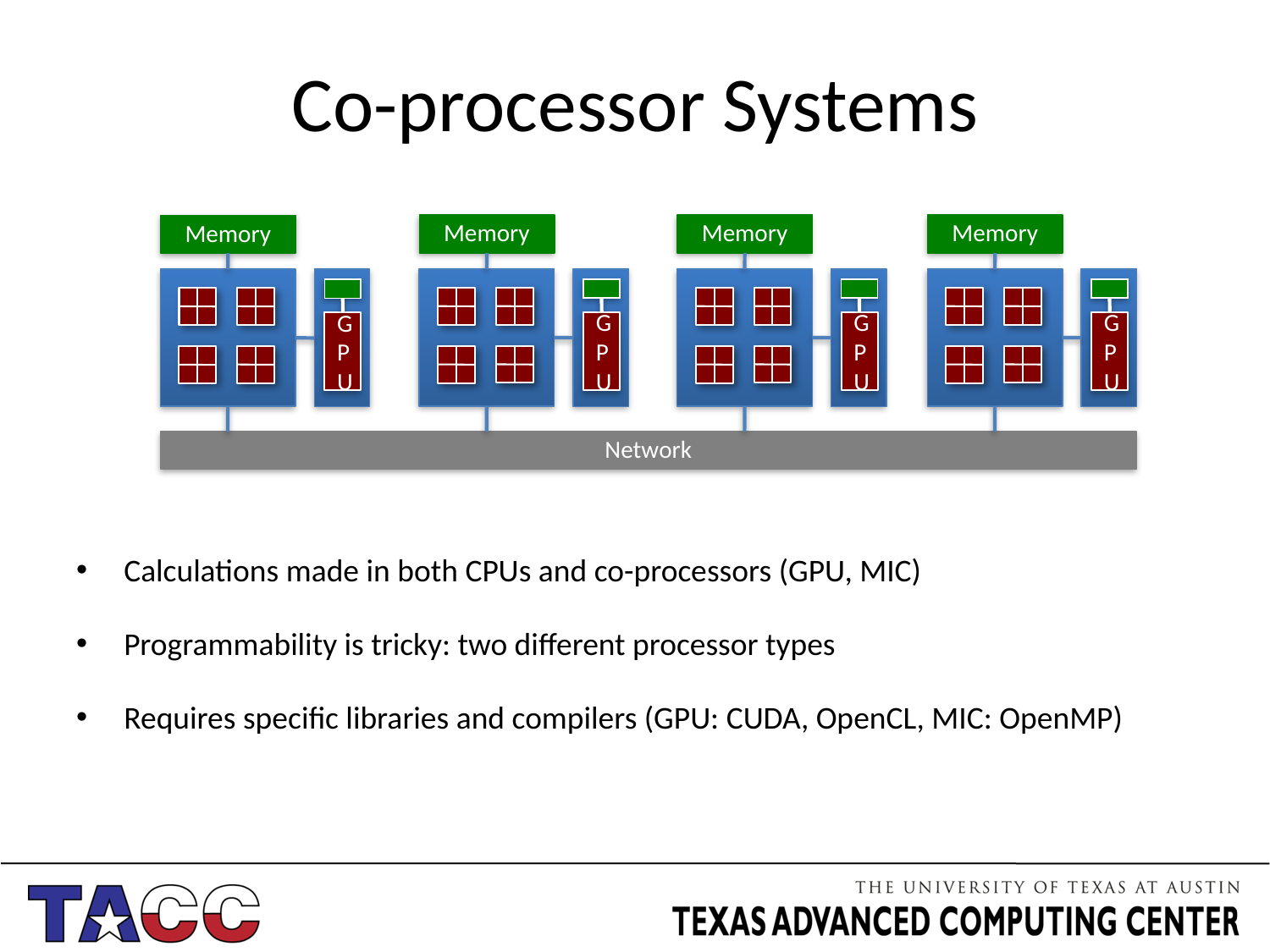

# Co-processor Systems
Memory

GPU

Memory

GPU

Memory

GPU

Memory

GPU

Network
Calculations made in both CPUs and co-processors (GPU, MIC)

Programmability is tricky: two different processor types

Requires specific libraries and compilers (GPU: CUDA, OpenCL, MIC: OpenMP)